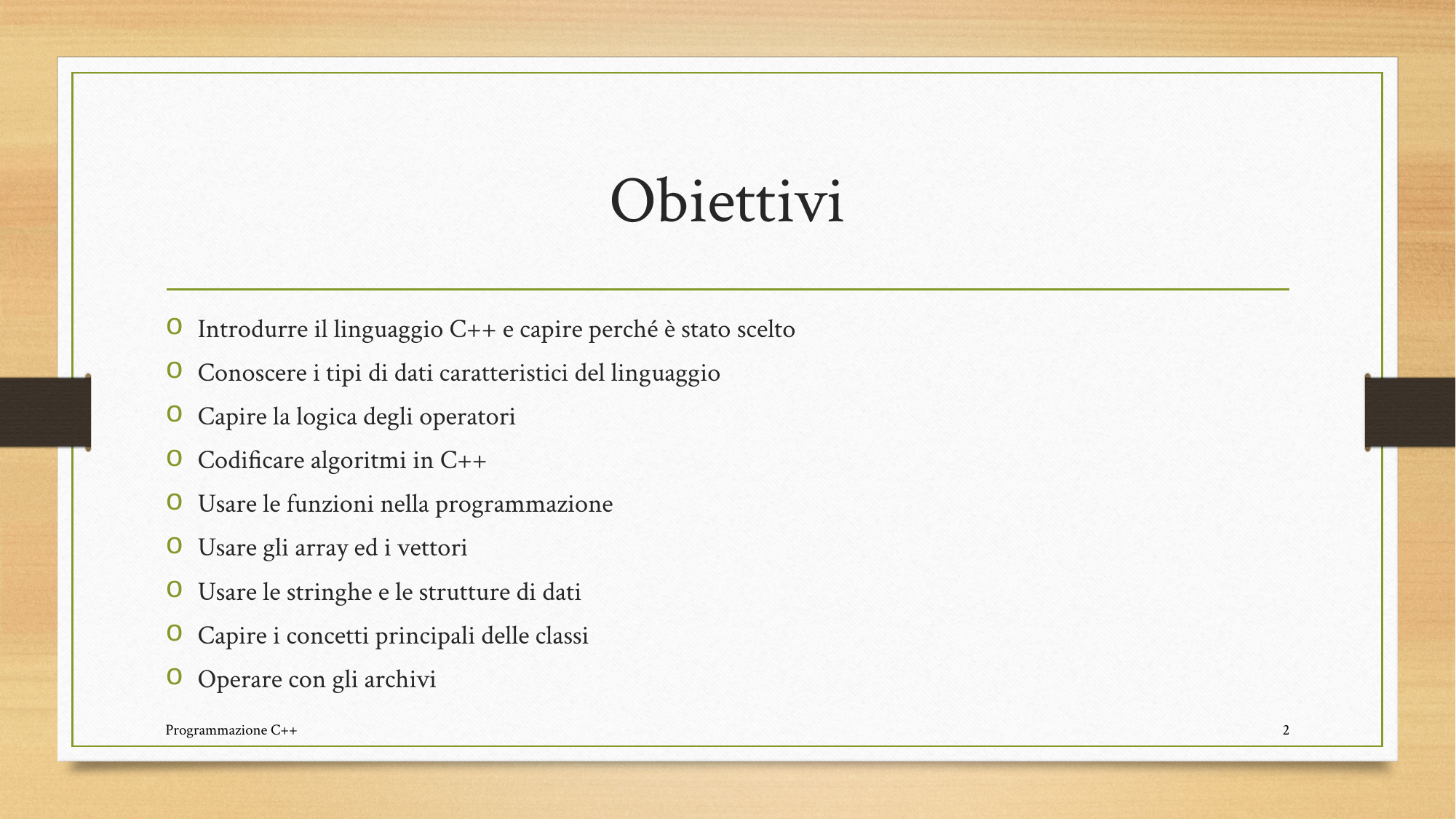

# Obiettivi
Introdurre il linguaggio C++ e capire perché è stato scelto
Conoscere i tipi di dati caratteristici del linguaggio
Capire la logica degli operatori
Codificare algoritmi in C++
Usare le funzioni nella programmazione
Usare gli array ed i vettori
Usare le stringhe e le strutture di dati
Capire i concetti principali delle classi
Operare con gli archivi
Programmazione C++
2